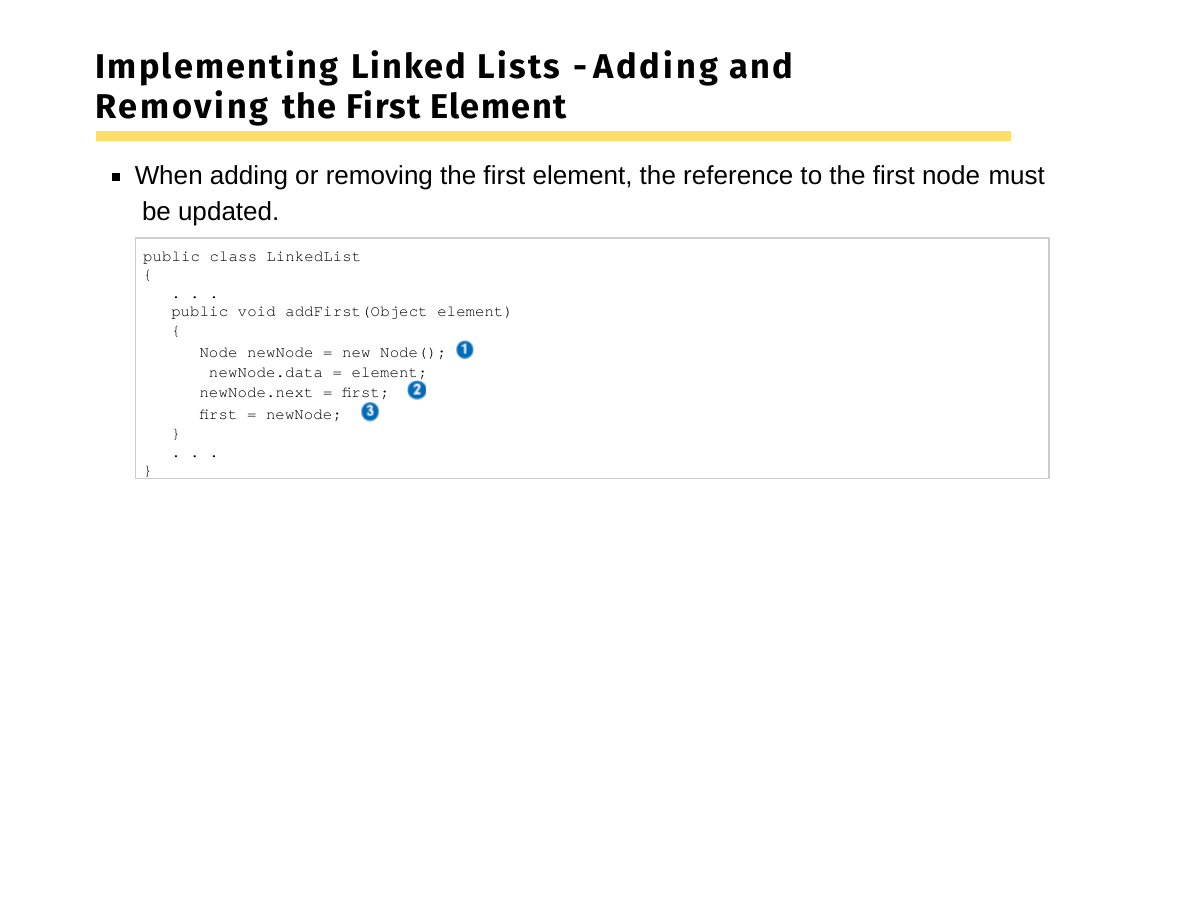

# Implementing Linked Lists - Adding and  Removing the First Element

When adding or removing the first element, the reference to the first node must  be updated.

public class LinkedList
{
. . .
public void addFirst(Object element)
{
Node newNode = new Node();  newNode.data = element;  newNode.next = first;
first = newNode;
}
. . .
}